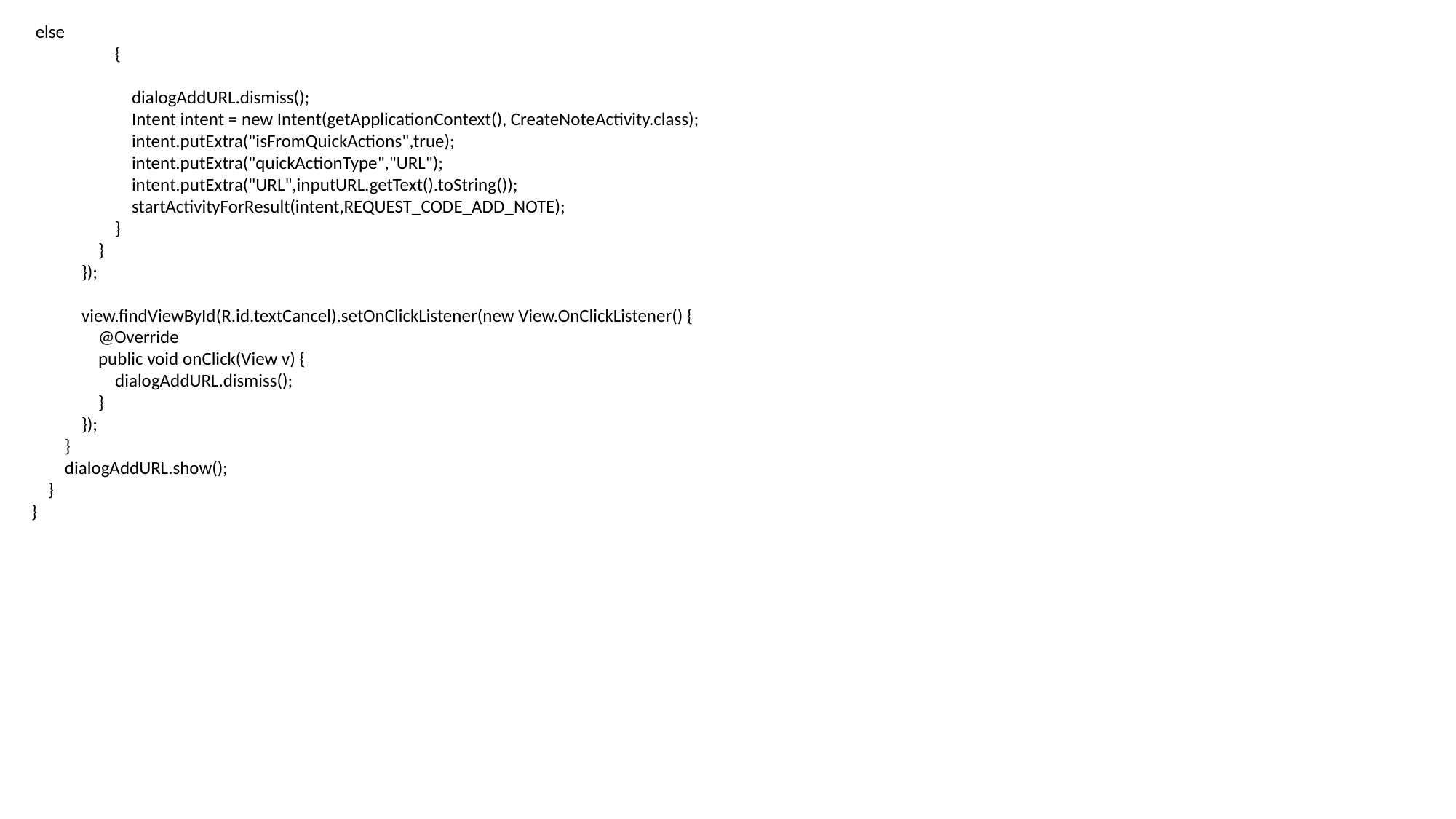

else
                    {

                        dialogAddURL.dismiss();
                        Intent intent = new Intent(getApplicationContext(), CreateNoteActivity.class);
                        intent.putExtra("isFromQuickActions",true);
                        intent.putExtra("quickActionType","URL");
                        intent.putExtra("URL",inputURL.getText().toString());
                        startActivityForResult(intent,REQUEST_CODE_ADD_NOTE);
                    }
                }
            });

            view.findViewById(R.id.textCancel).setOnClickListener(new View.OnClickListener() {
                @Override
                public void onClick(View v) {
                    dialogAddURL.dismiss();
                }
            });
        }
        dialogAddURL.show();
    }
}